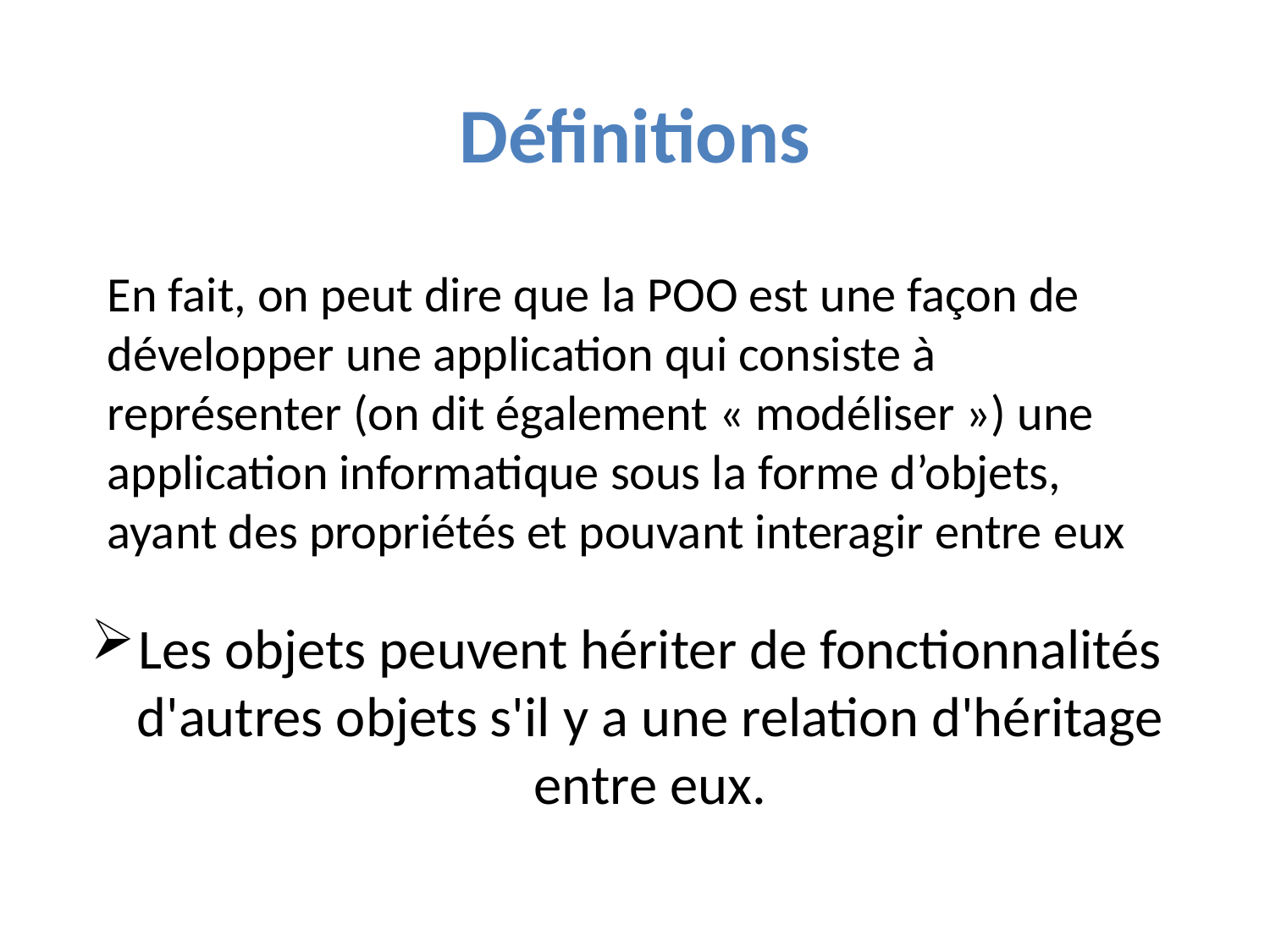

# Définitions
En fait, on peut dire que la POO est une façon de développer une application qui consiste à représenter (on dit également « modéliser ») une application informatique sous la forme d’objets, ayant des propriétés et pouvant interagir entre eux
Les objets peuvent hériter de fonctionnalités d'autres objets s'il y a une relation d'héritage entre eux.